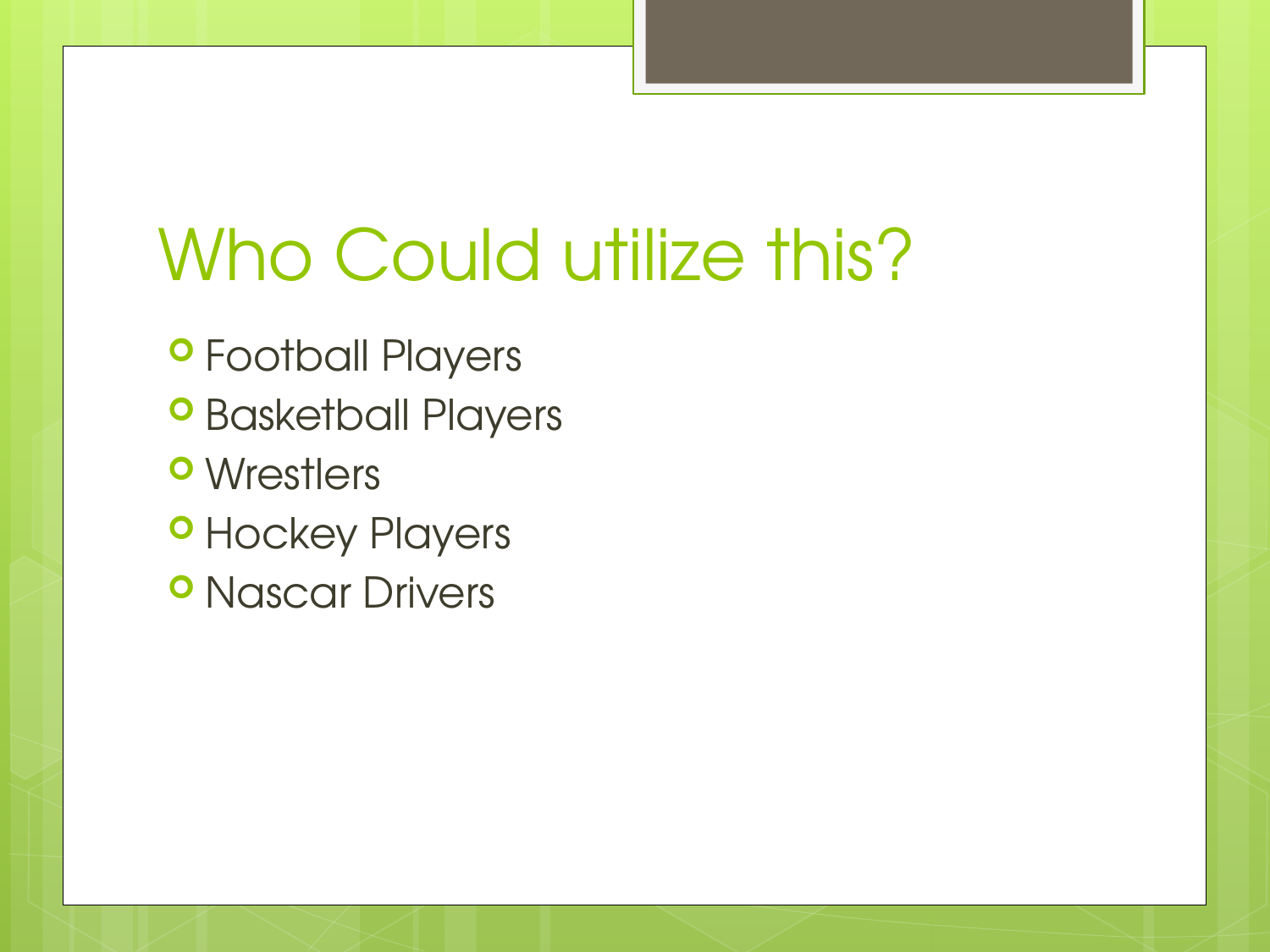

# Who Could utilize this?
Football Players
Basketball Players
Wrestlers
Hockey Players
Nascar Drivers